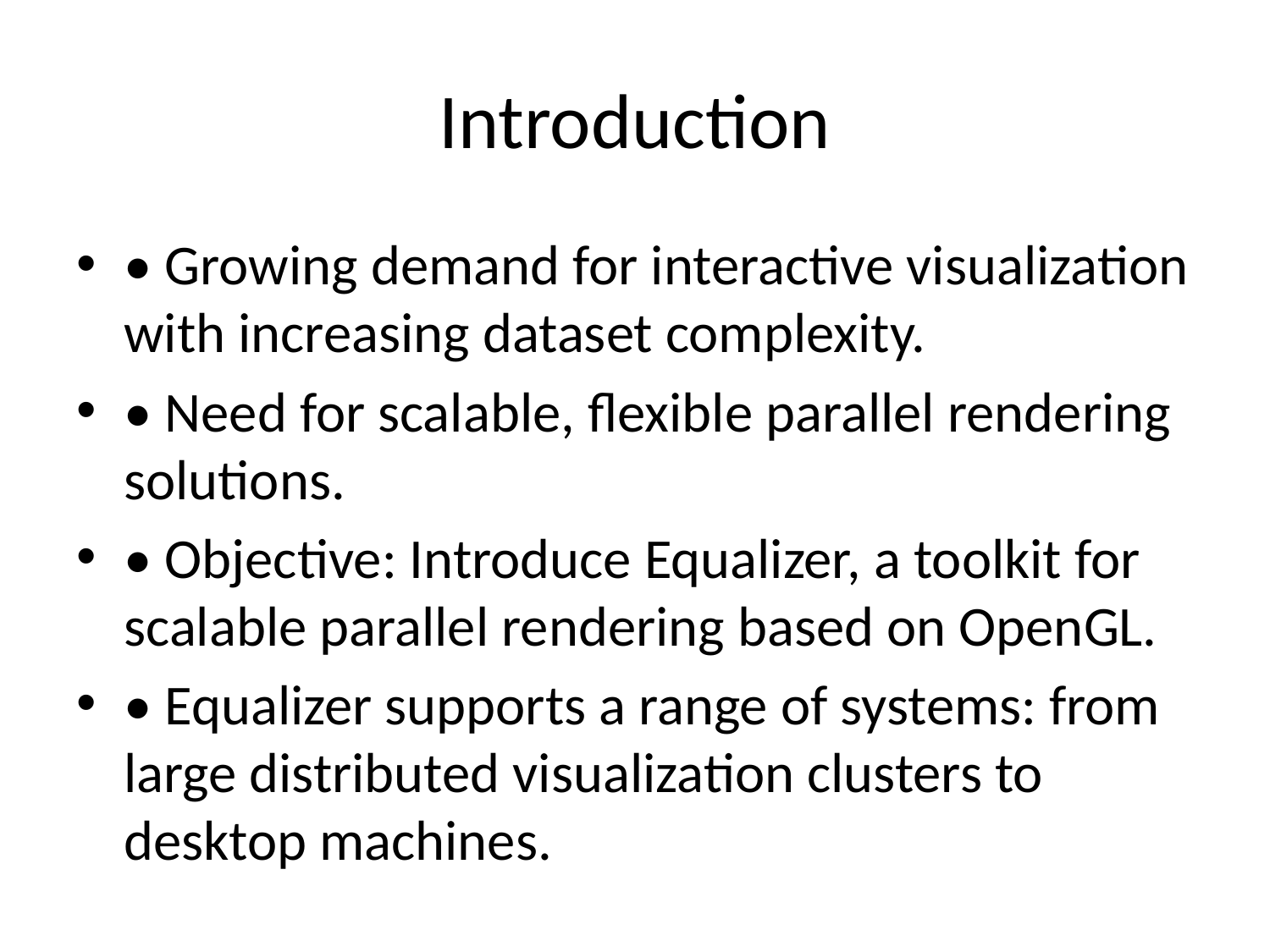

# Introduction
• Growing demand for interactive visualization with increasing dataset complexity.
• Need for scalable, flexible parallel rendering solutions.
• Objective: Introduce Equalizer, a toolkit for scalable parallel rendering based on OpenGL.
• Equalizer supports a range of systems: from large distributed visualization clusters to desktop machines.